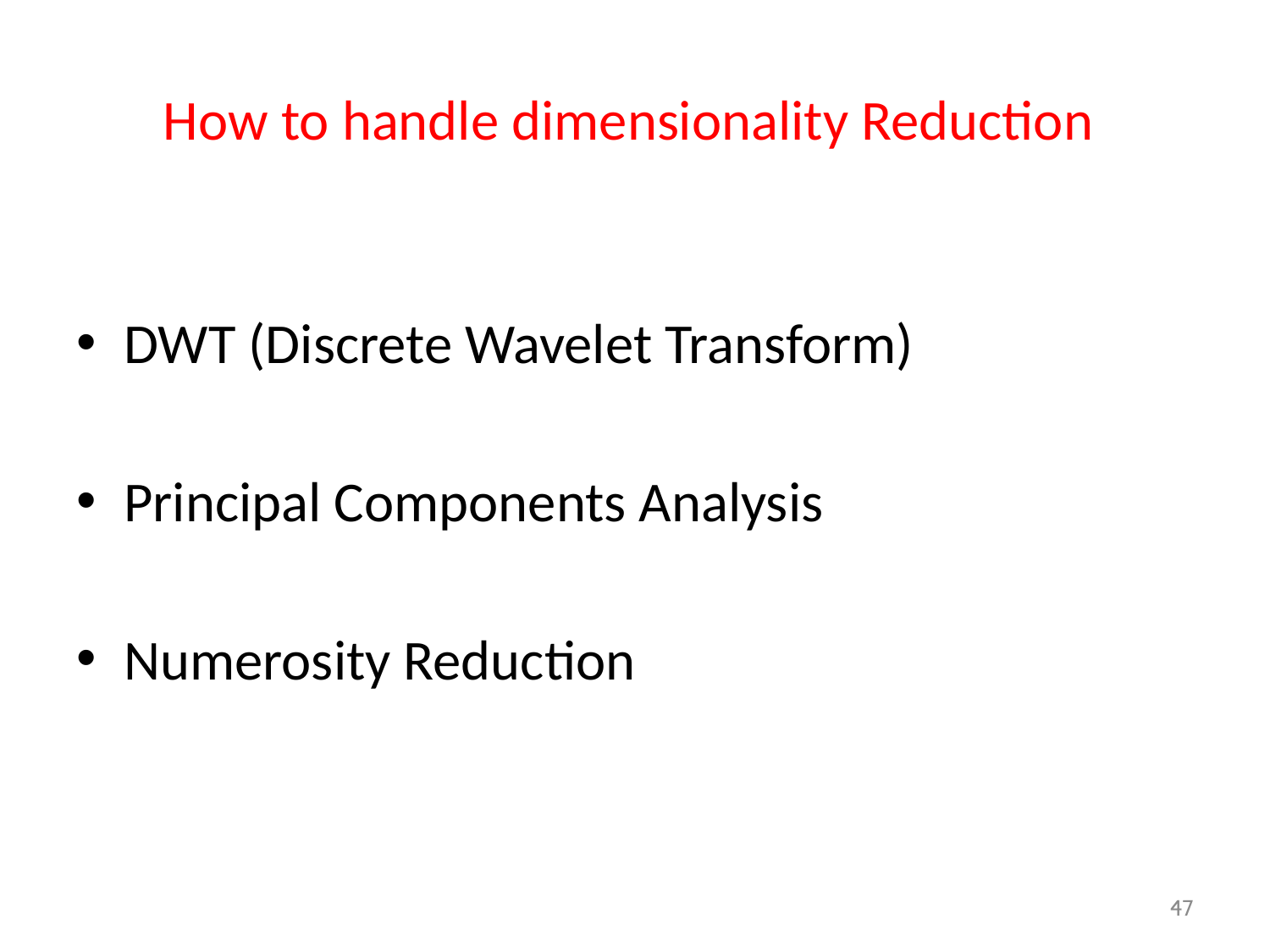

# How to handle dimensionality Reduction

DWT (Discrete Wavelet Transform)

Principal Components Analysis

Numerosity Reduction

47